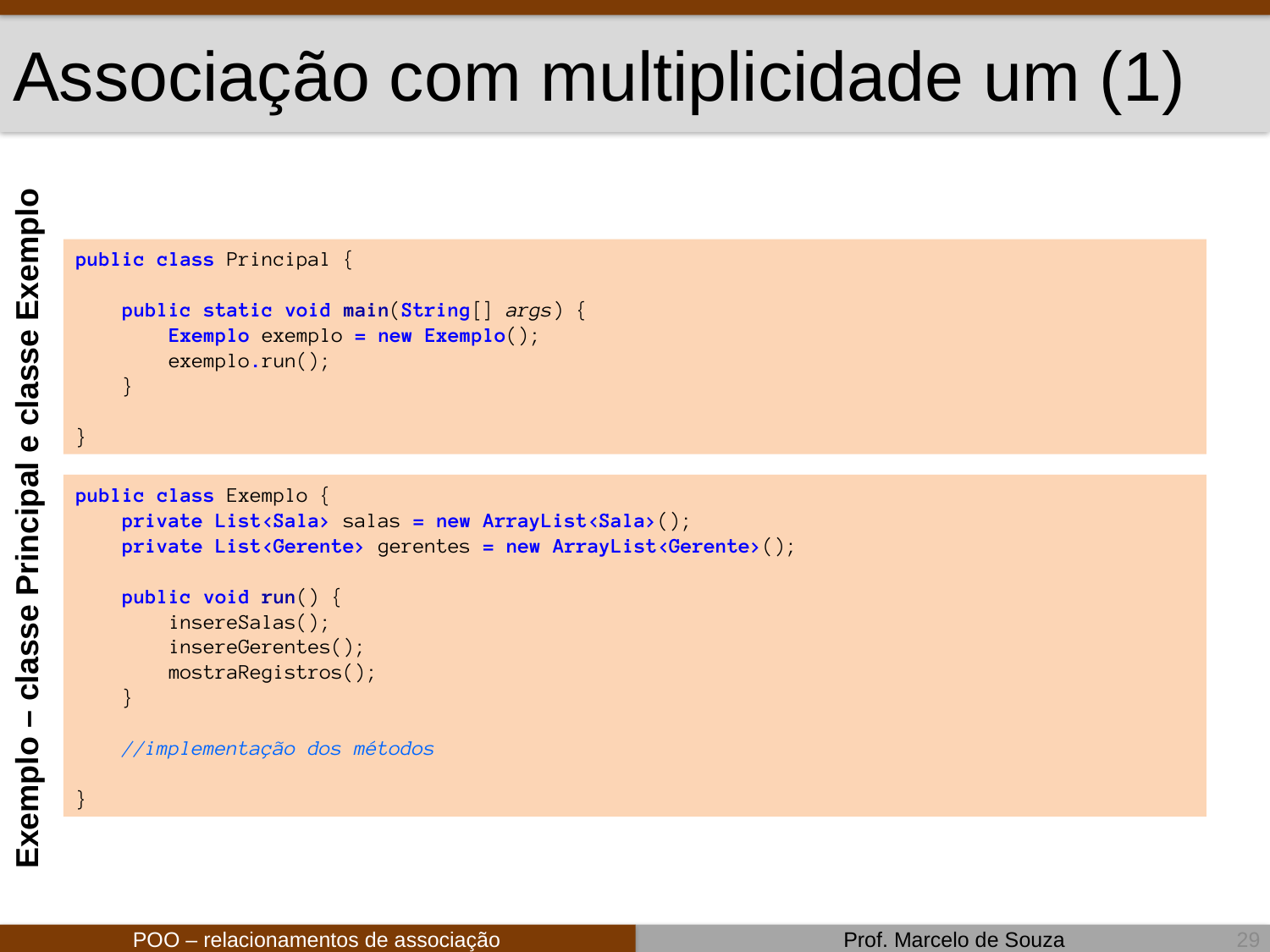

Exemplo – classe Principal e classe Exemplo
# Associação com multiplicidade um (1)
public class Principal {

    public static void main(String[] args) {
        Exemplo exemplo = new Exemplo();
        exemplo.run();
    }

}
public class Exemplo {
    private List<Sala> salas = new ArrayList<Sala>();
    private List<Gerente> gerentes = new ArrayList<Gerente>();

    public void run() {
        insereSalas();
        insereGerentes();
        mostraRegistros();
    }

    //implementação dos métodos

}
29